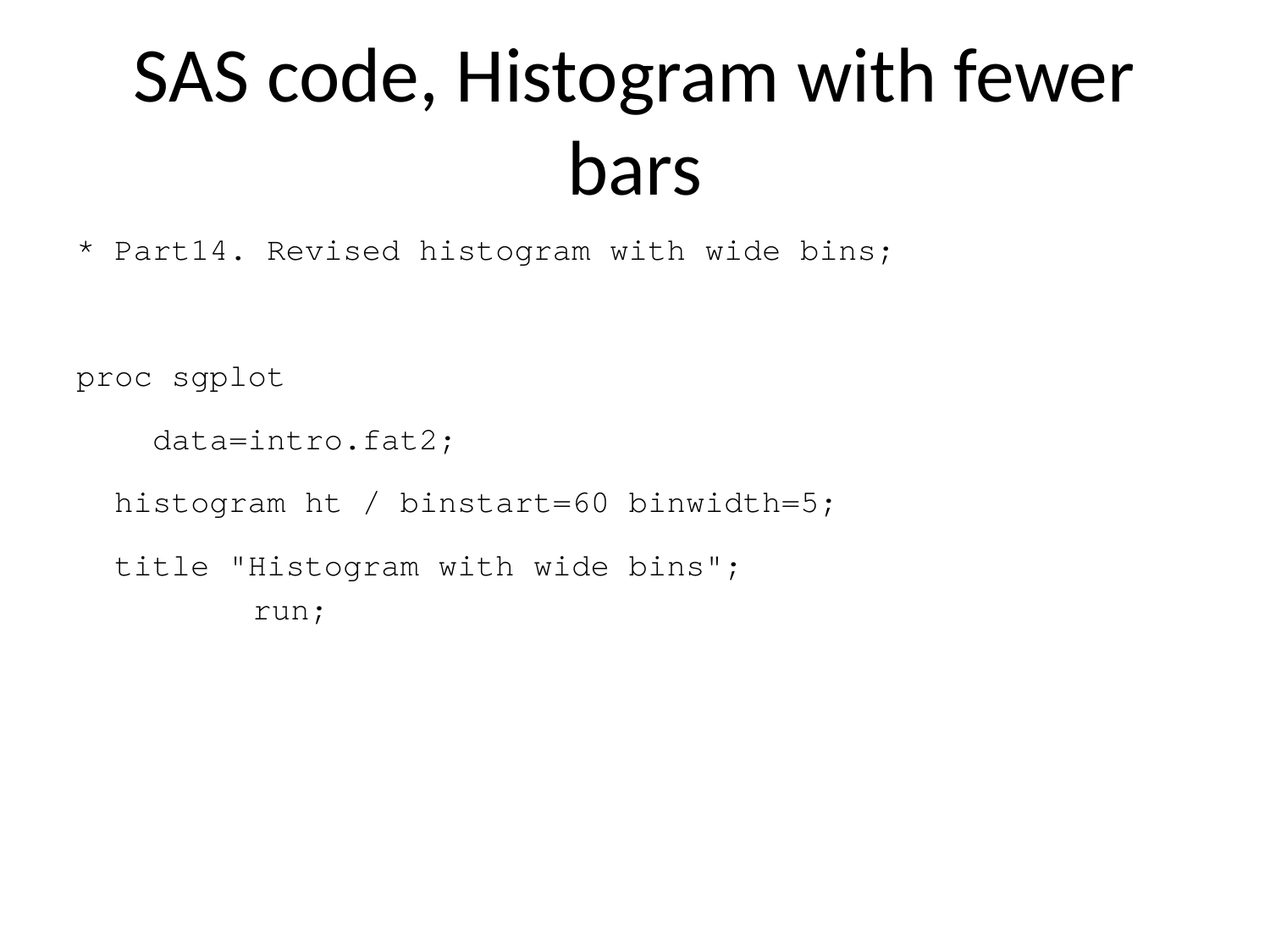

# SAS code, Histogram with fewer bars
* Part14. Revised histogram with wide bins;

proc sgplot
    data=intro.fat2;
  histogram ht / binstart=60 binwidth=5;
  title "Histogram with wide bins";
run;